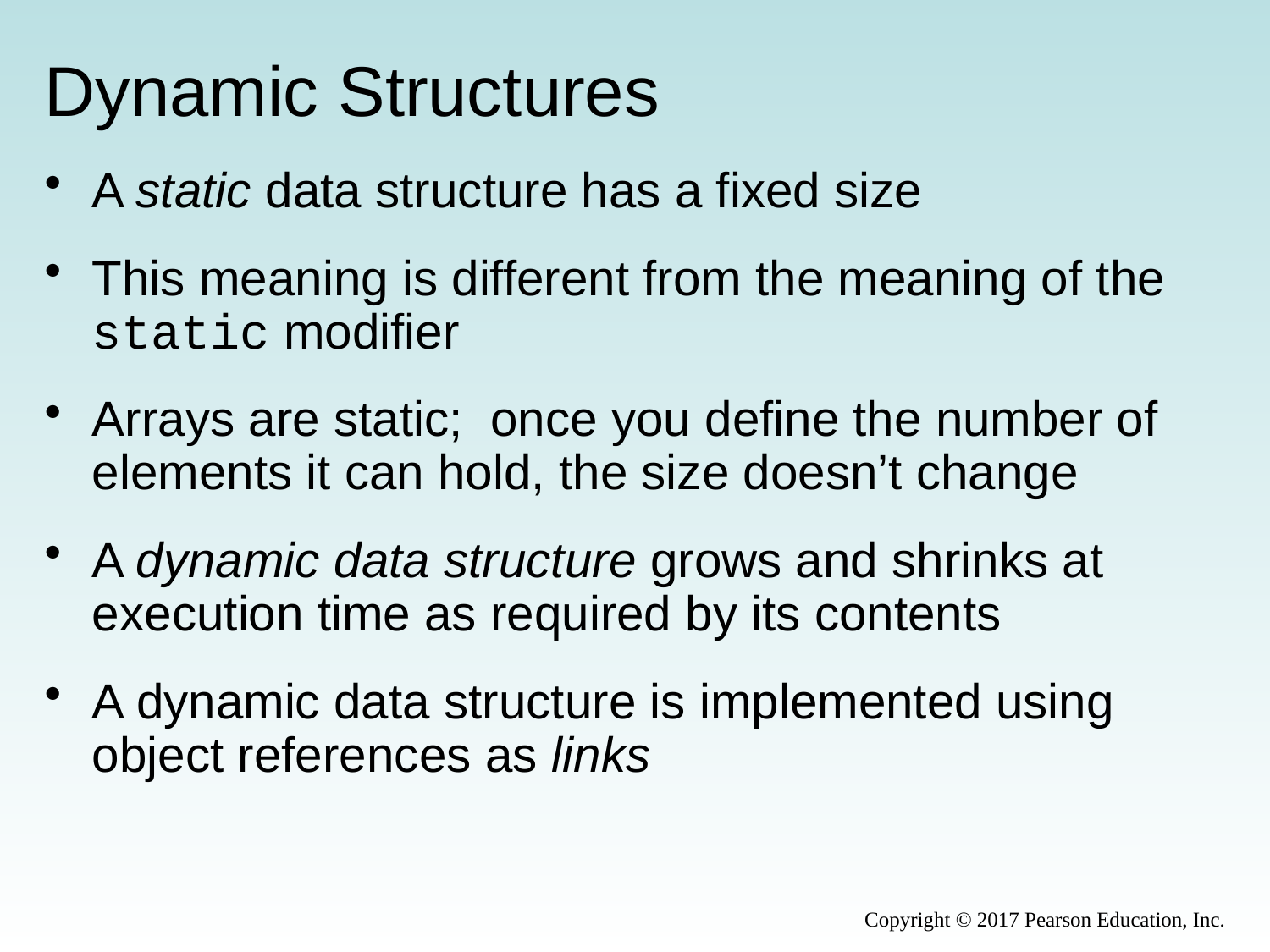

# Dynamic Structures
A static data structure has a fixed size
This meaning is different from the meaning of the static modifier
Arrays are static;  once you define the number of elements it can hold, the size doesn’t change
A dynamic data structure grows and shrinks at execution time as required by its contents
A dynamic data structure is implemented using object references as links
Copyright © 2017 Pearson Education, Inc.